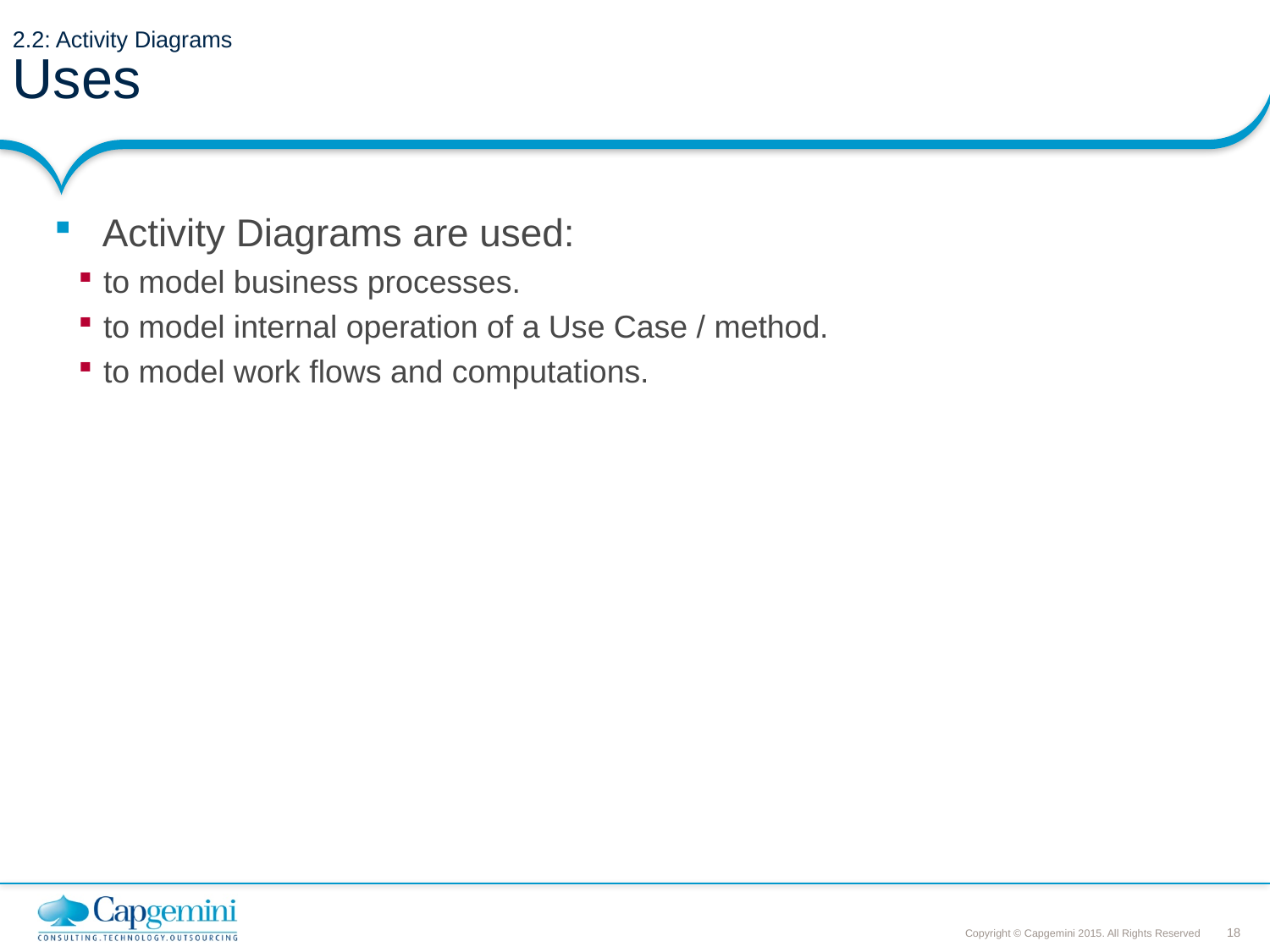

# 2.2: Activity Diagrams Uses
Activity Diagrams are used:
to model business processes.
to model internal operation of a Use Case / method.
to model work flows and computations.